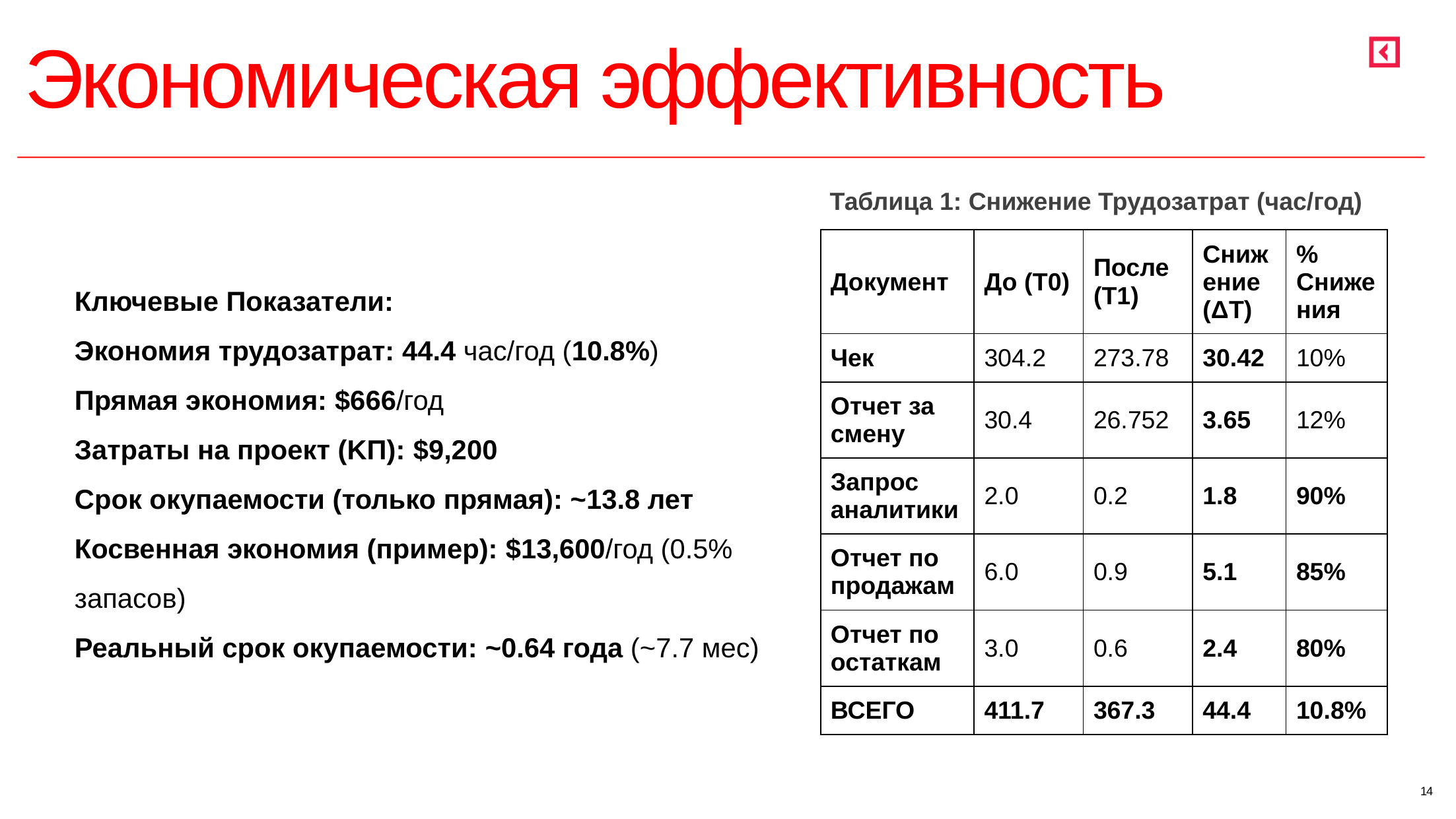

Экономическая эффективность
Таблица 1: Снижение Трудозатрат (час/год)
| Документ | До (T0) | После (T1) | Снижение (ΔT) | % Снижения |
| --- | --- | --- | --- | --- |
| Чек | 304.2 | 273.78 | 30.42 | 10% |
| Отчет за смену | 30.4 | 26.752 | 3.65 | 12% |
| Запрос аналитики | 2.0 | 0.2 | 1.8 | 90% |
| Отчет по продажам | 6.0 | 0.9 | 5.1 | 85% |
| Отчет по остаткам | 3.0 | 0.6 | 2.4 | 80% |
| ВСЕГО | 411.7 | 367.3 | 44.4 | 10.8% |
Ключевые Показатели:
Экономия трудозатрат: 44.4 час/год (10.8%)
Прямая экономия: $666/год
Затраты на проект (KП): $9,200
Срок окупаемости (только прямая): ~13.8 лет
Косвенная экономия (пример): $13,600/год (0.5% запасов)
Реальный срок окупаемости: ~0.64 года (~7.7 мес)
14